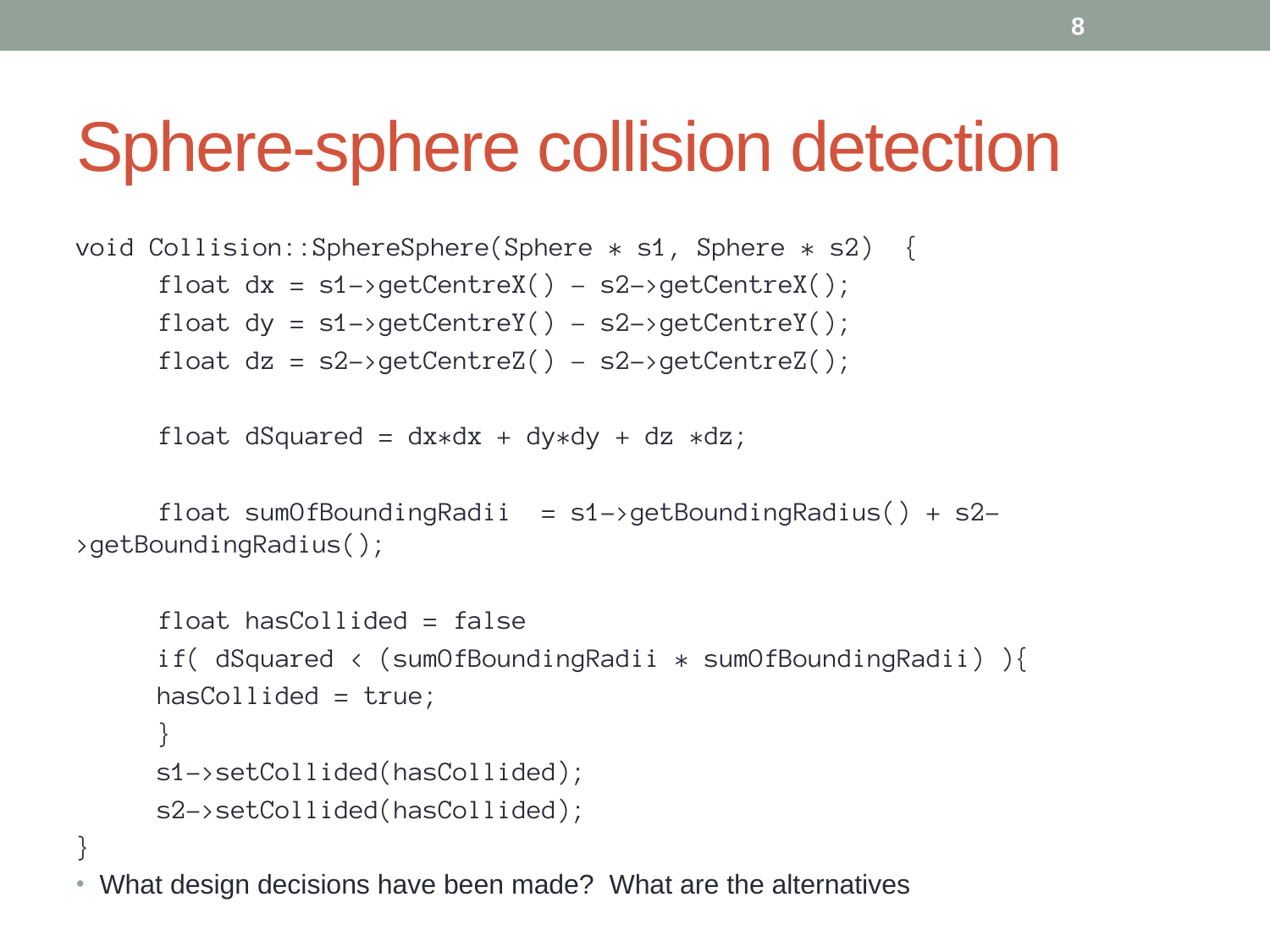

8
# Sphere-sphere collision detection
void Collision::SphereSphere(Sphere * s1, Sphere * s2)  {
	float dx = s1->getCentreX() – s2->getCentreX();
	float dy = s1->getCentreY() – s2->getCentreY();
	float dz = s2->getCentreZ() – s2->getCentreZ();

	float dSquared = dx*dx + dy*dy + dz *dz;

	float sumOfBoundingRadii  = s1->getBoundingRadius() + s2->getBoundingRadius();

	float hasCollided = false
	if( dSquared < (sumOfBoundingRadii * sumOfBoundingRadii) ){
		hasCollided = true;
	}
	s1->setCollided(hasCollided);
	s2->setCollided(hasCollided);
}
What design decisions have been made?  What are the alternatives